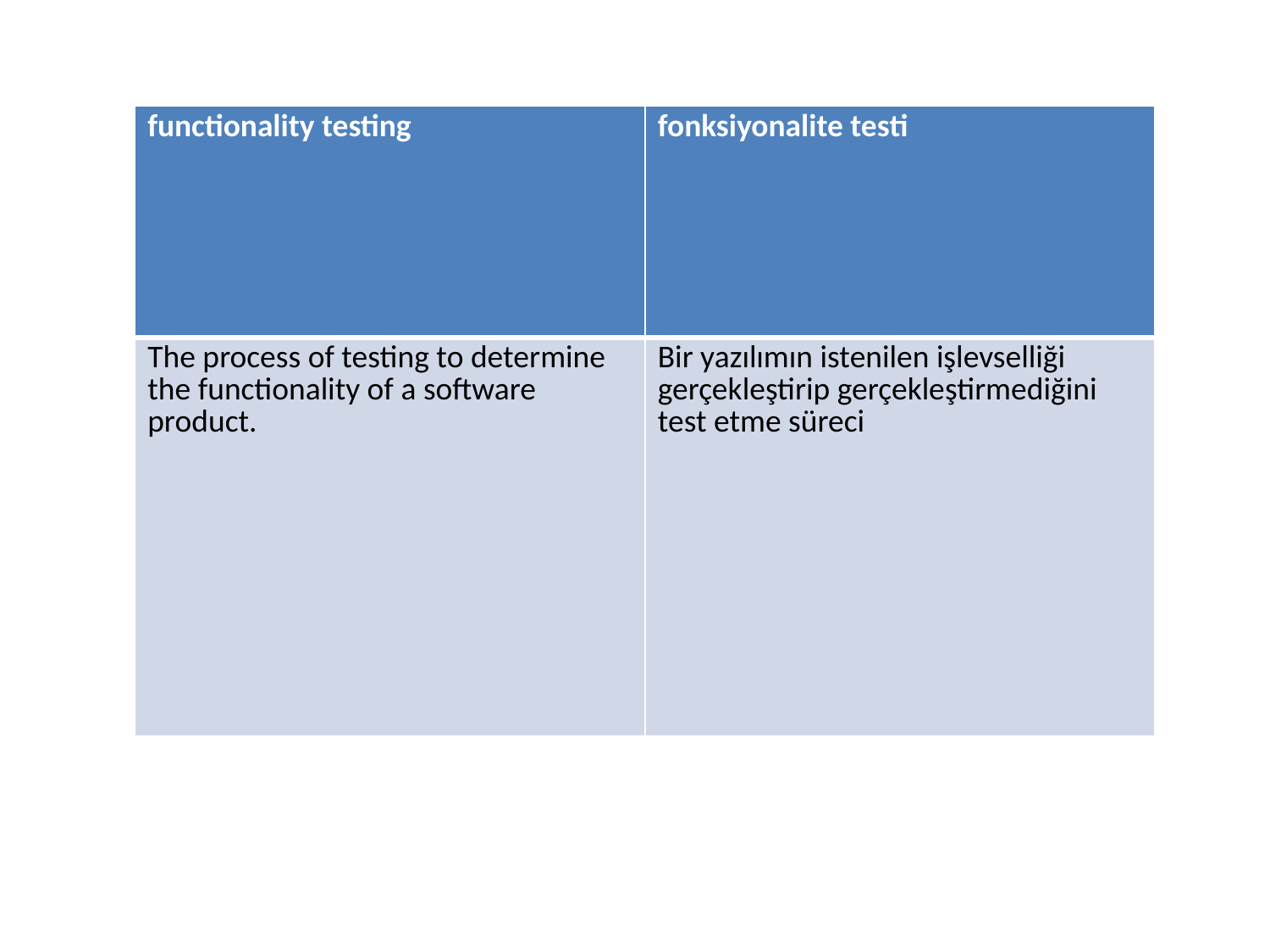

| functionality testing | fonksiyonalite testi |
| --- | --- |
| The process of testing to determine the functionality of a software product. | Bir yazılımın istenilen işlevselliği gerçekleştirip gerçekleştirmediğini test etme süreci |